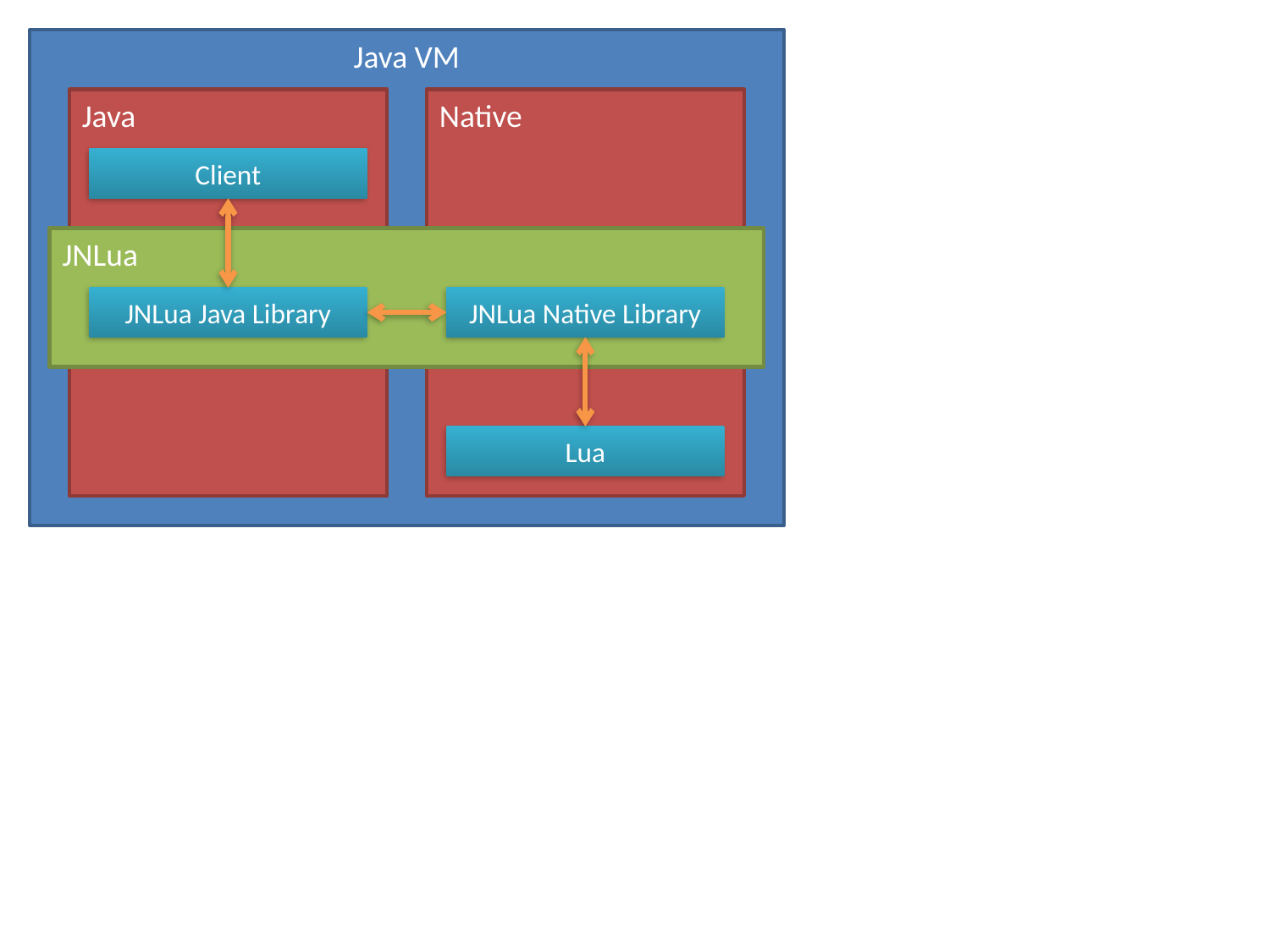

Java VM
Java
Native
Client
JNLua
JNLua Java Library
JNLua Native Library
Lua